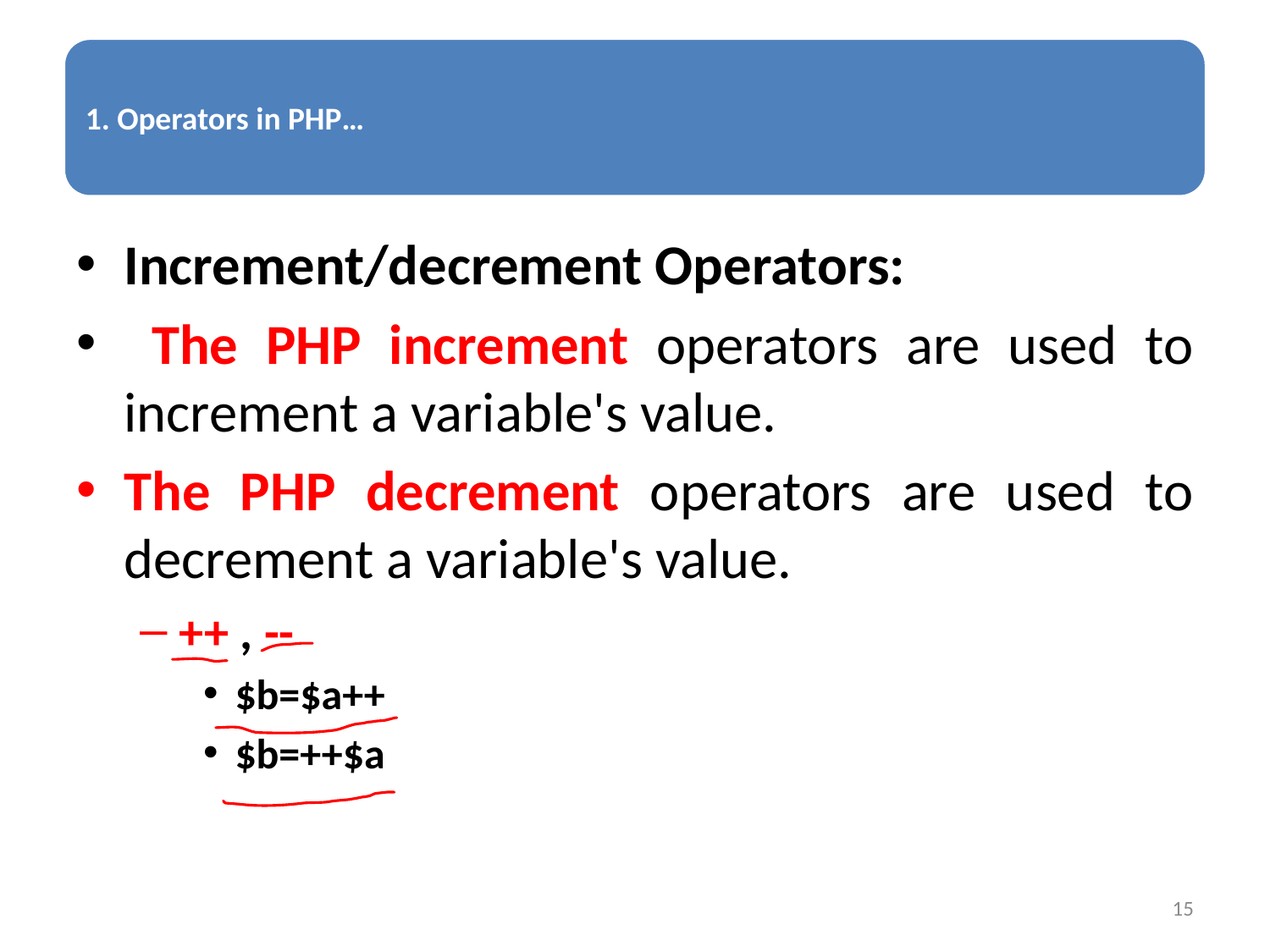

1. Operators in PHP…
Increment/decrement Operators:
 The PHP increment operators are used to increment a variable's value.
The PHP decrement operators are used to decrement a variable's value.
++ , --
$b=$a++
$b=++$a

15